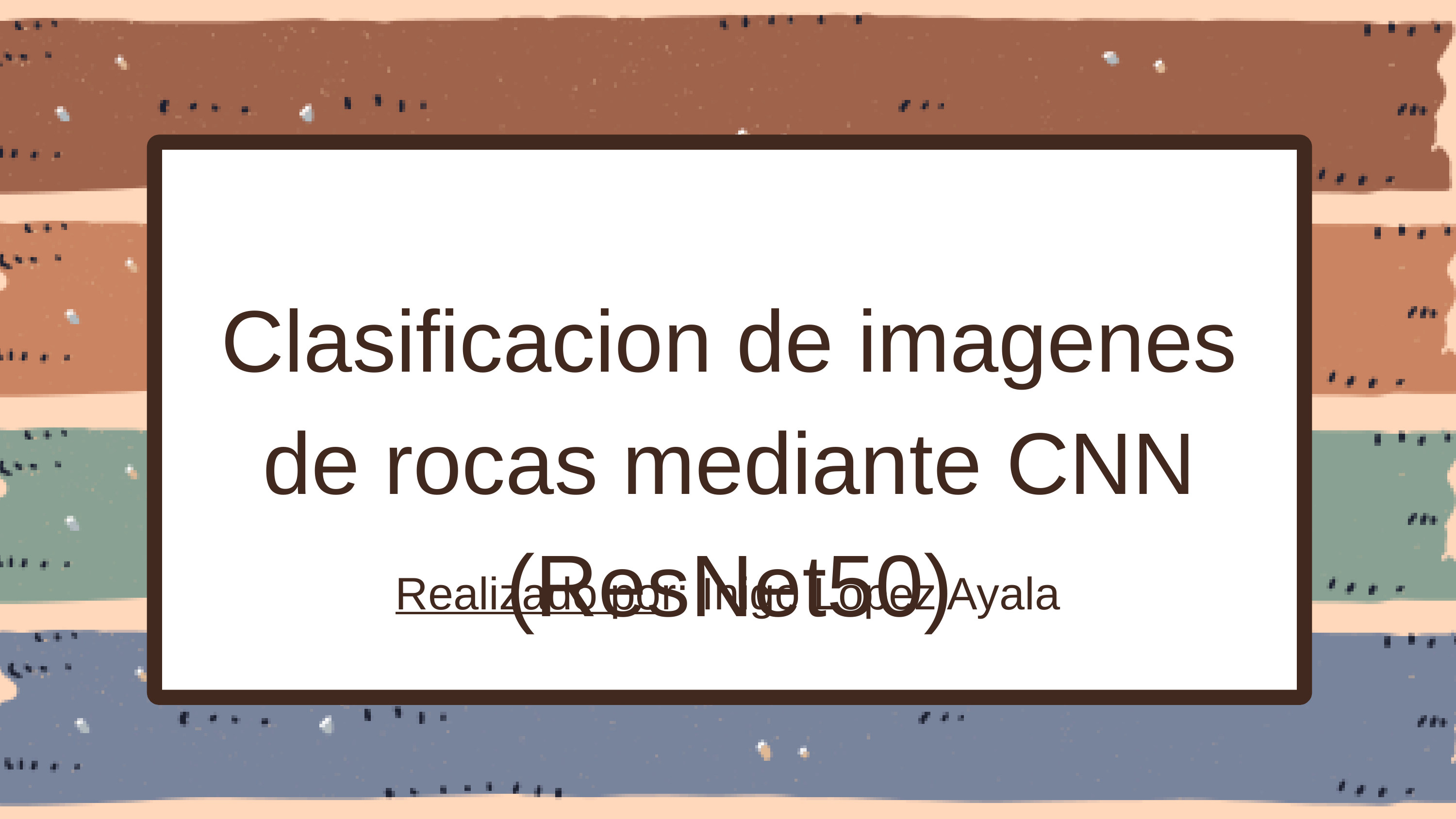

Clasificacion de imagenes de rocas mediante CNN (ResNet50)

Realizado por: Inigo Lopez Ayala